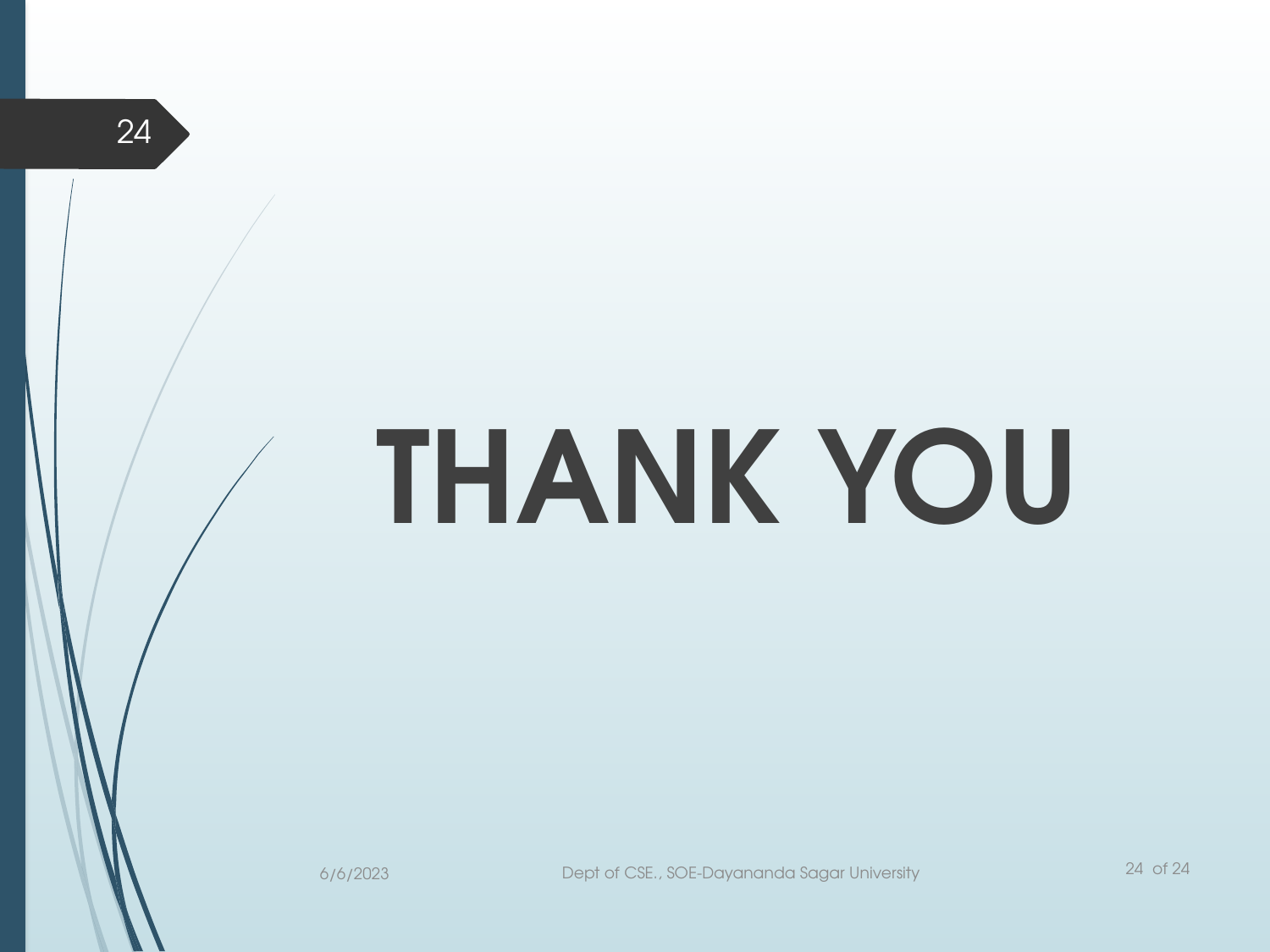

24

THANK YOU
6/6/2023
Dept of CSE., SOE-Dayananda Sagar University
24  of 24